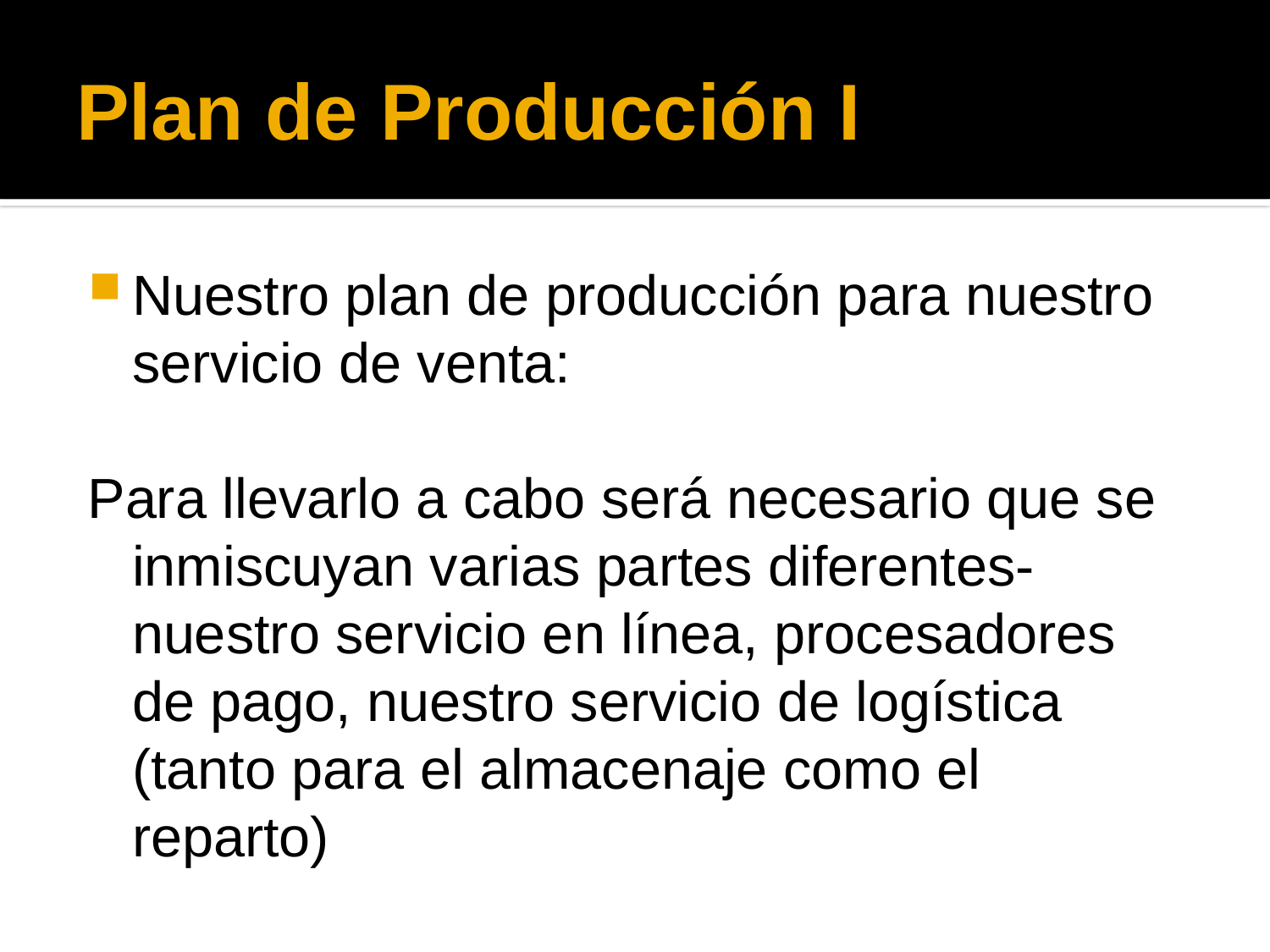

# Plan de Producción I
Nuestro plan de producción para nuestro servicio de venta:

Para llevarlo a cabo será necesario que se inmiscuyan varias partes diferentes- nuestro servicio en línea, procesadores de pago, nuestro servicio de logística (tanto para el almacenaje como el reparto)